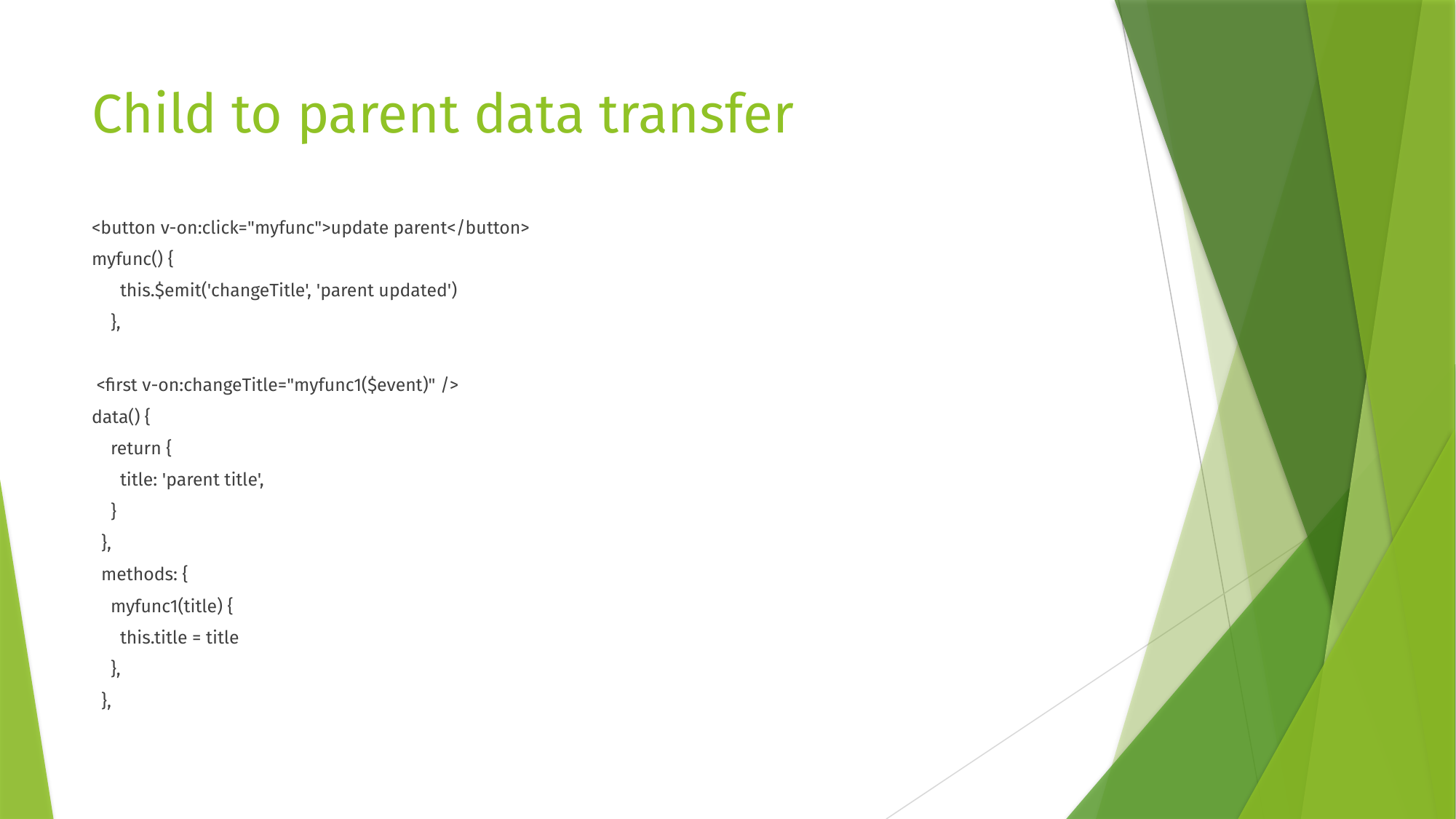

# Child to parent data transfer
<button v-on:click="myfunc">update parent</button>
myfunc() {
      this.$emit('changeTitle', 'parent updated')
    },

 <first v-on:changeTitle="myfunc1($event)" />
data() {
    return {
      title: 'parent title',
    }
  },
  methods: {
    myfunc1(title) {
      this.title = title
    },
  },